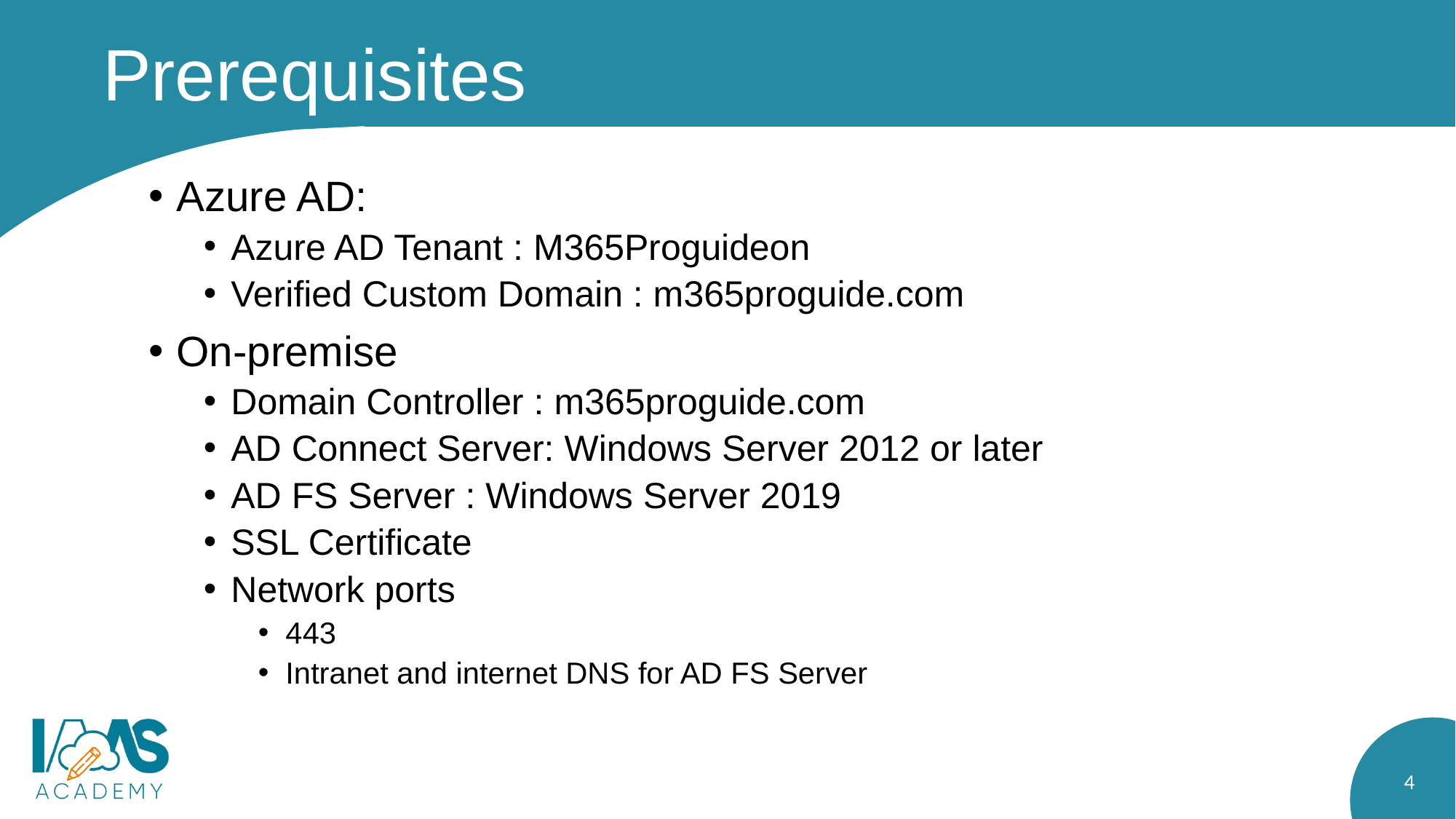

# Prerequisites
Azure AD:
Azure AD Tenant : M365Proguideon
Verified Custom Domain : m365proguide.com
On-premise
Domain Controller : m365proguide.com
AD Connect Server: Windows Server 2012 or later
AD FS Server : Windows Server 2019
SSL Certificate
Network ports
443
Intranet and internet DNS for AD FS Server
4